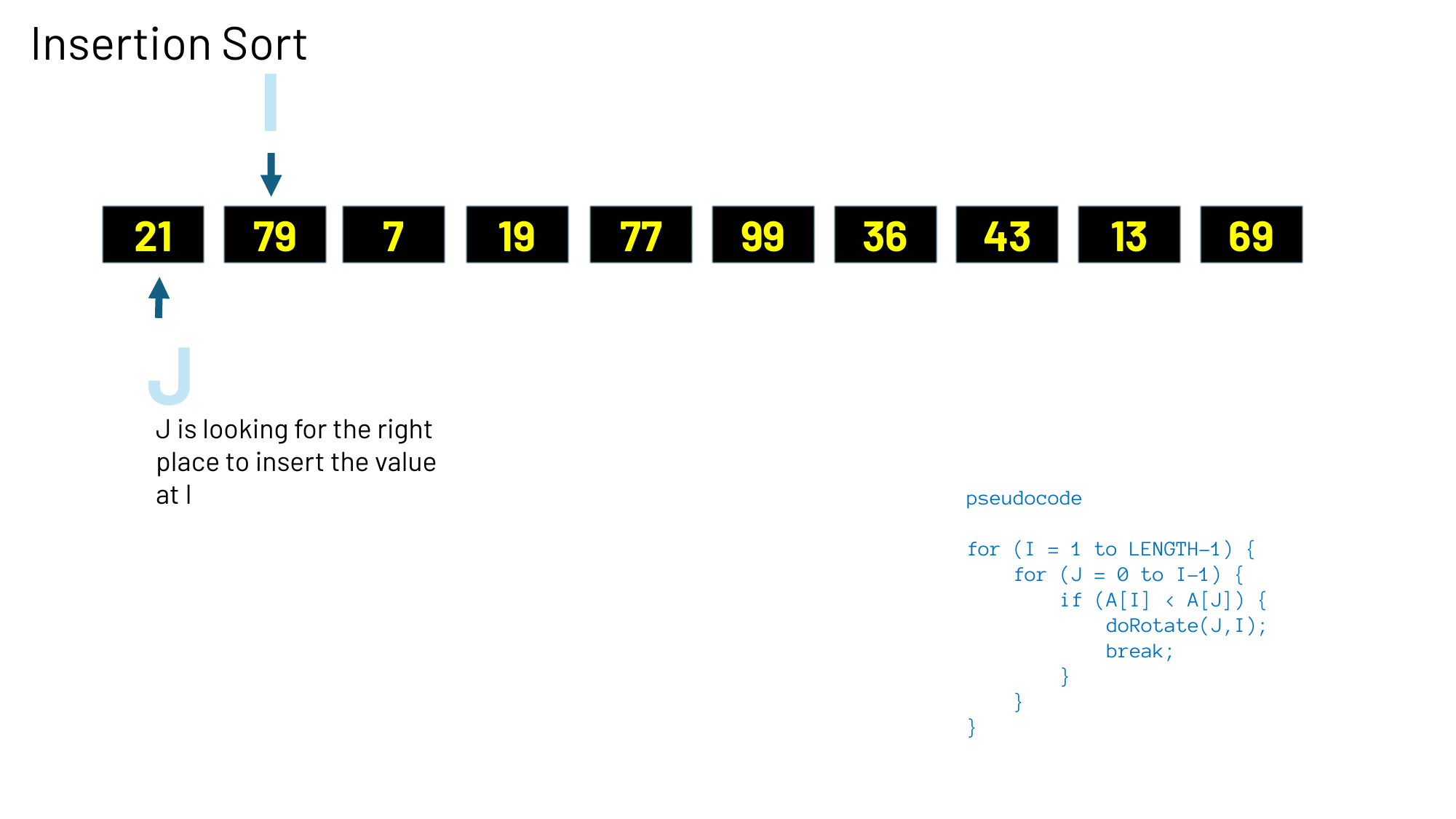

# Insertion Sort
I
21
79
7
19
77
99
36
43
13
69
J
J is looking for the right place to insert the value at I
pseudocode

for (I = 1 to LENGTH-1) {
    for (J = 0 to I-1) {
        if (A[I] < A[J]) {
            doRotate(J,I);
            break;
        }
    }
}